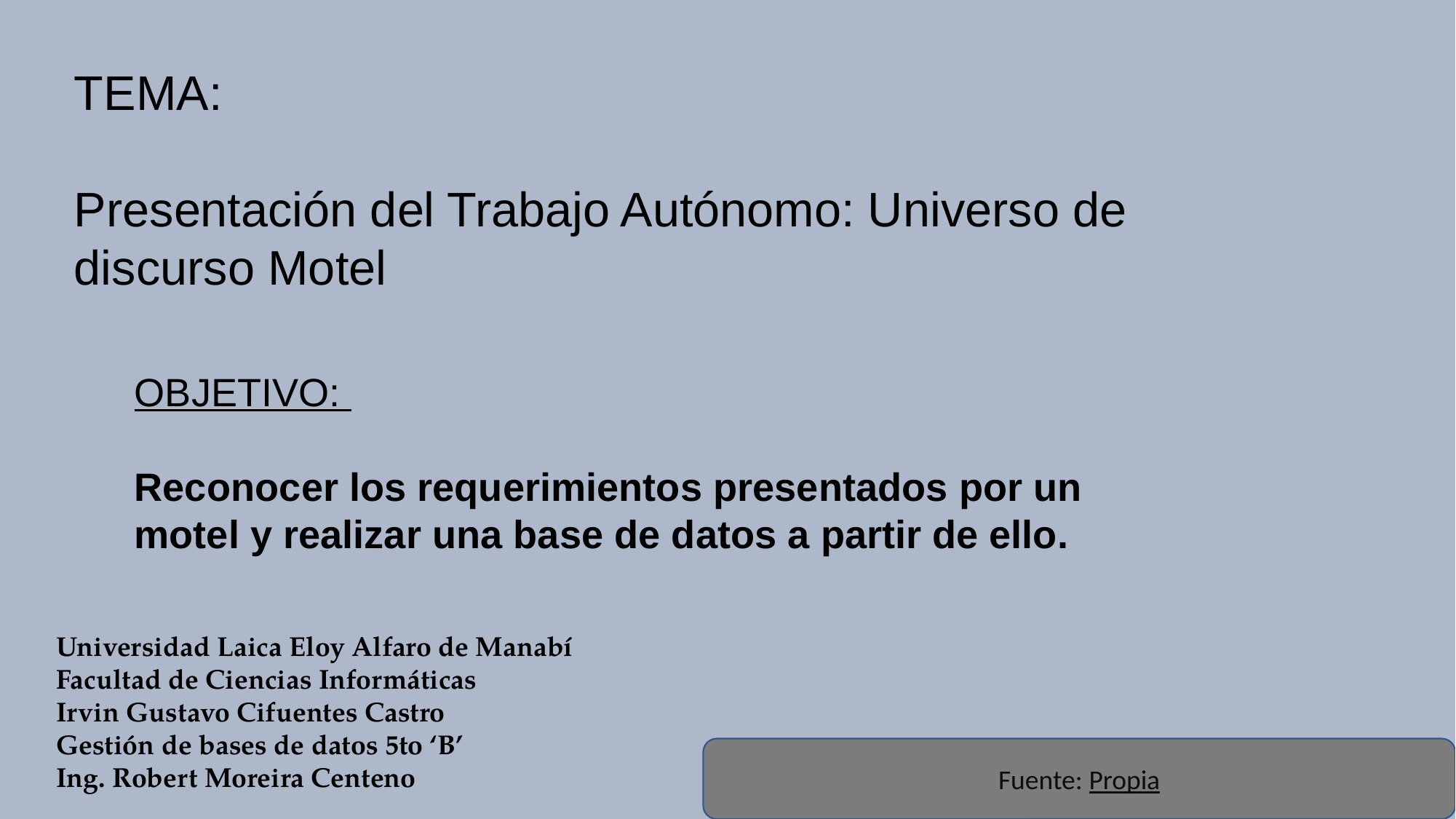

TEMA:

Presentación del Trabajo Autónomo: Universo de discurso Motel
OBJETIVO:

Reconocer los requerimientos presentados por un motel y realizar una base de datos a partir de ello.
Universidad Laica Eloy Alfaro de Manabí
Facultad de Ciencias Informáticas
Irvin Gustavo Cifuentes Castro
Gestión de bases de datos 5to ‘B’
Ing. Robert Moreira Centeno
Fuente: Propia